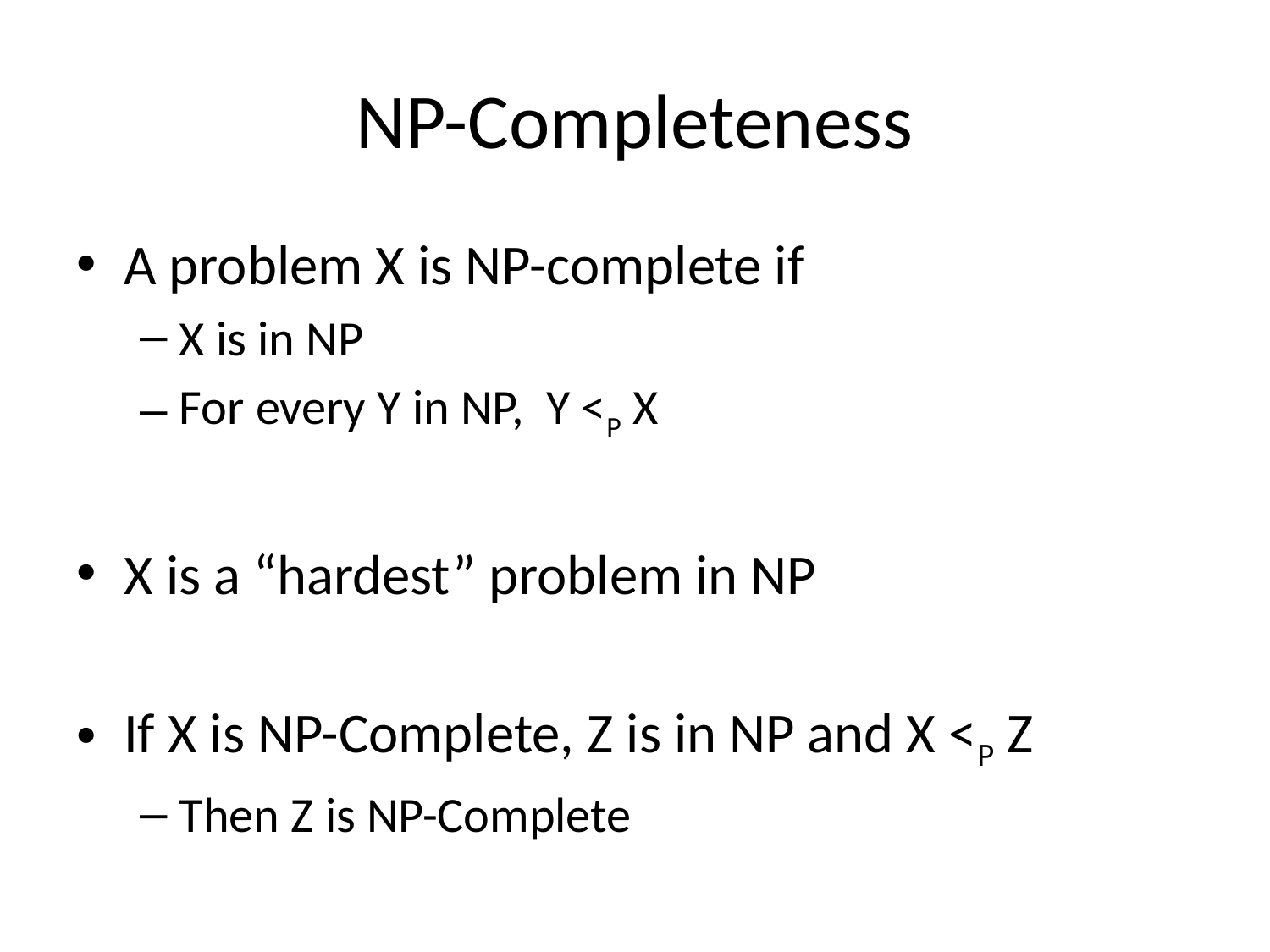

# NP-Completeness
A problem X is NP-complete if
X is in NP
For every Y in NP,  Y <P X

X is a “hardest” problem in NP

If X is NP-Complete, Z is in NP and X <P Z
Then Z is NP-Complete